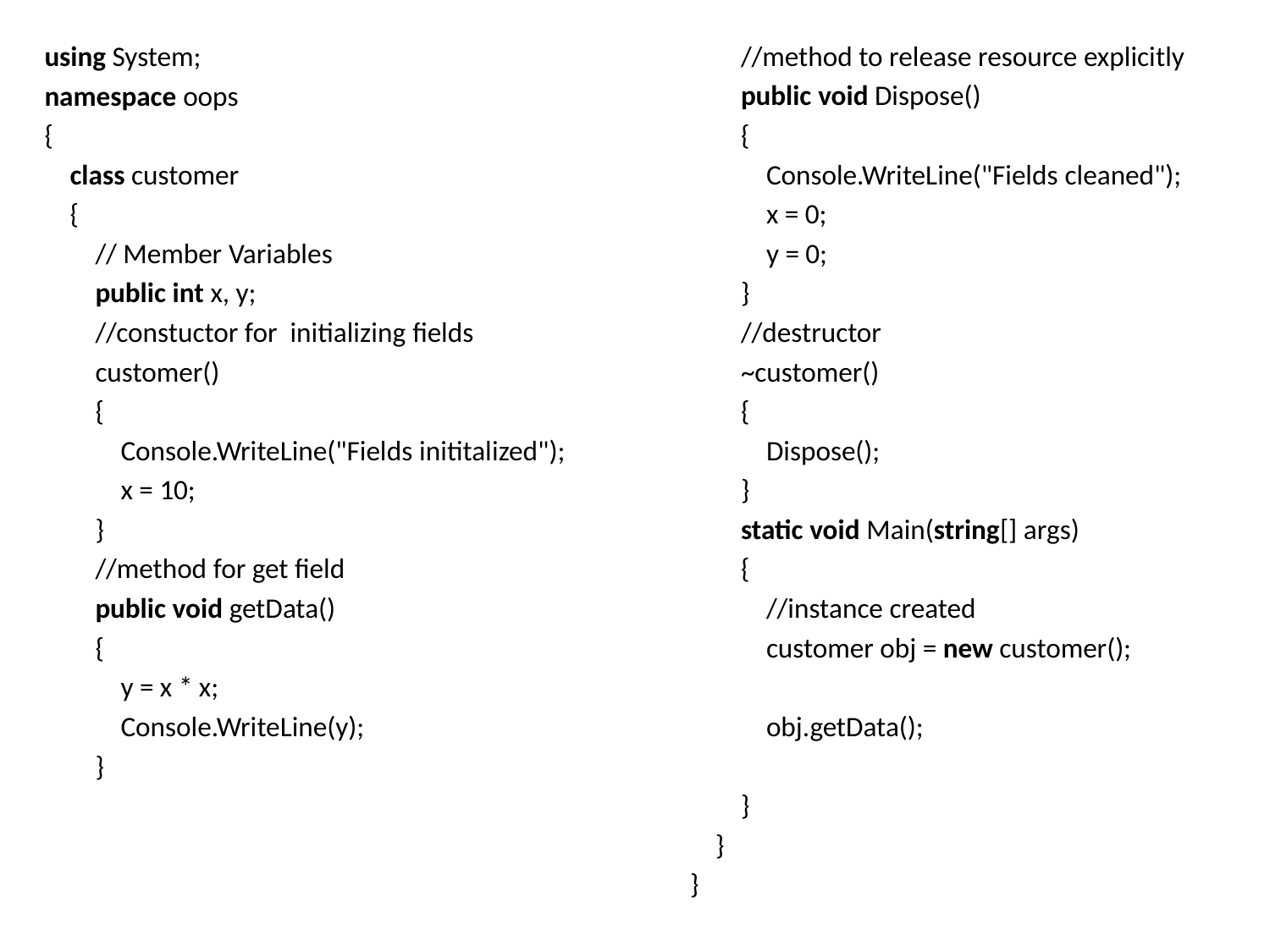

using System;
namespace oops
{
    class customer
    {
        // Member Variables
        public int x, y;
        //constuctor for  initializing fields
        customer()
        {
            Console.WriteLine("Fields inititalized");
            x = 10;
        }
        //method for get field
        public void getData()
        {
            y = x * x;
            Console.WriteLine(y);
        }

        //method to release resource explicitly
        public void Dispose()
        {
            Console.WriteLine("Fields cleaned");
            x = 0;
            y = 0;
        }
        //destructor
        ~customer()
        {
            Dispose();
        }
        static void Main(string[] args)
        {
            //instance created
            customer obj = new customer();

            obj.getData();

        }
    }
}